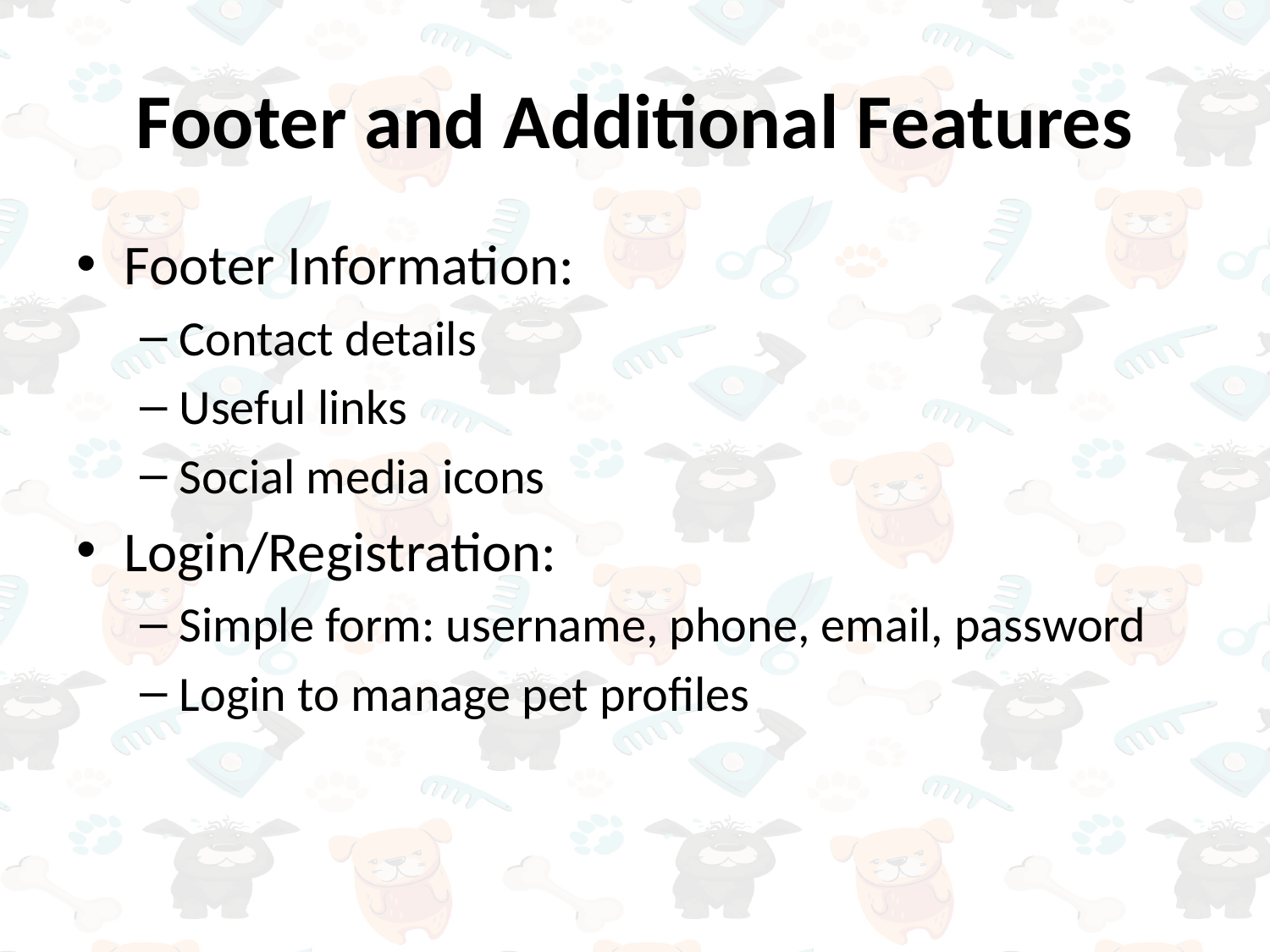

# Footer and Additional Features
Footer Information:
Contact details
Useful links
Social media icons
Login/Registration:
Simple form: username, phone, email, password
Login to manage pet profiles